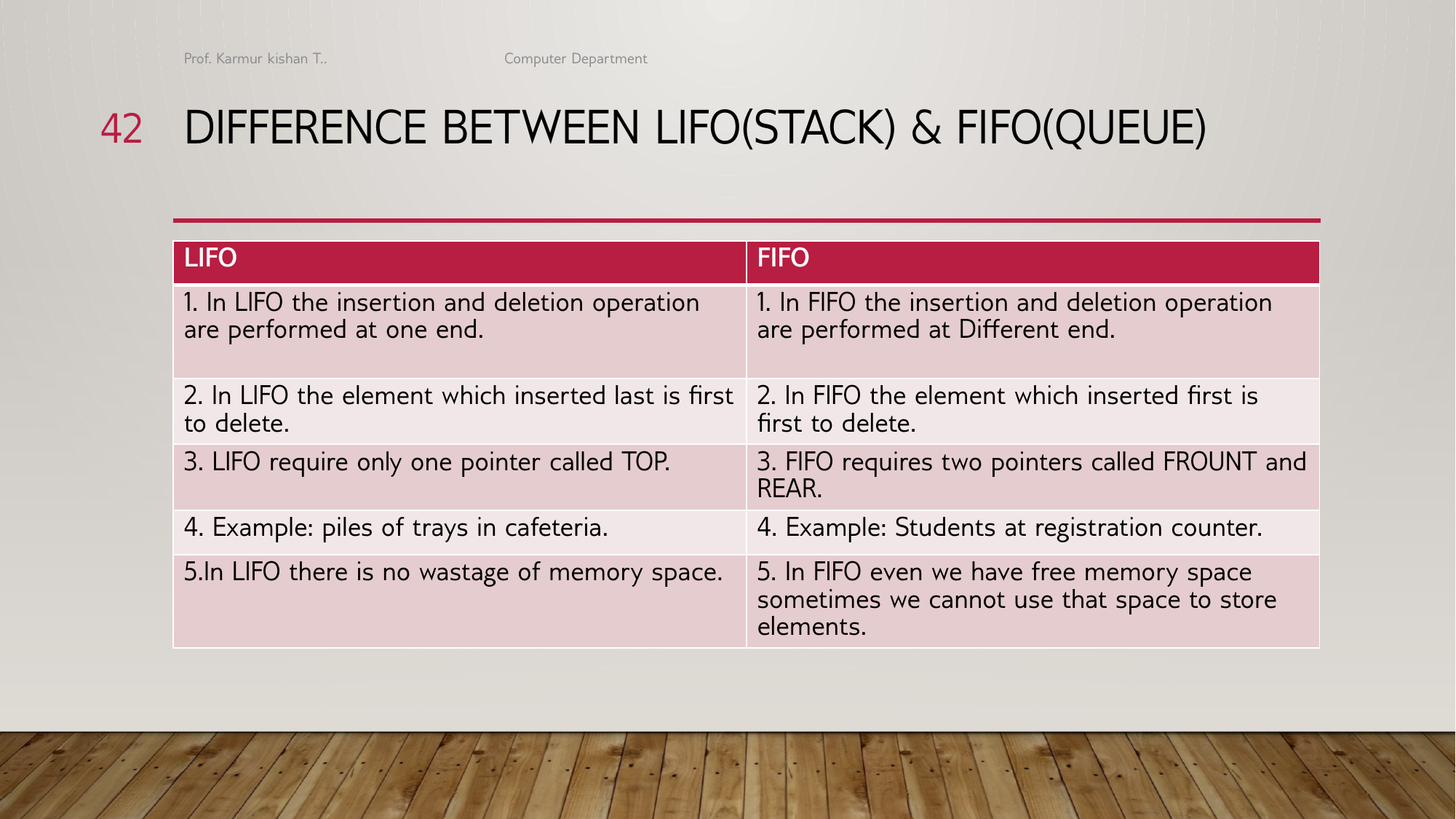

Prof. Karmur kishan T..                                       Computer Department
42
# Difference between LIFO(Stack) & fifo(queue)
| LIFO | FIFO |
| --- | --- |
| 1. In LIFO the insertion and deletion operation are performed at one end. | 1. In FIFO the insertion and deletion operation are performed at Different end. |
| 2. In LIFO the element which inserted last is first to delete. | 2. In FIFO the element which inserted first is first to delete. |
| 3. LIFO require only one pointer called TOP. | 3. FIFO requires two pointers called FROUNT and REAR. |
| 4. Example: piles of trays in cafeteria. | 4. Example: Students at registration counter. |
| 5.In LIFO there is no wastage of memory space. | 5. In FIFO even we have free memory space sometimes we cannot use that space to store elements. |